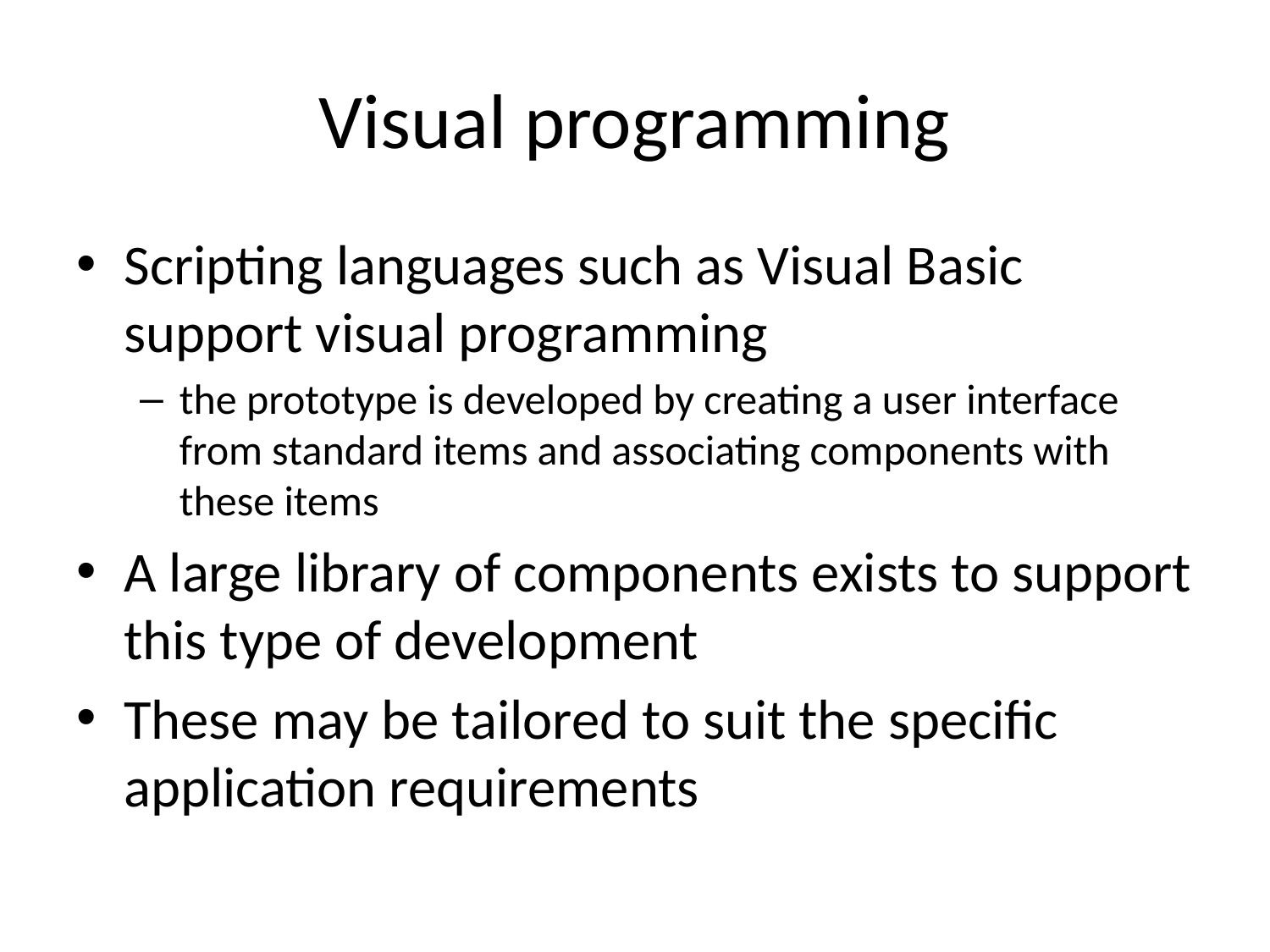

# Visual programming
Scripting languages such as Visual Basic support visual programming
the prototype is developed by creating a user interface from standard items and associating components with these items
A large library of components exists to support this type of development
These may be tailored to suit the specific application requirements